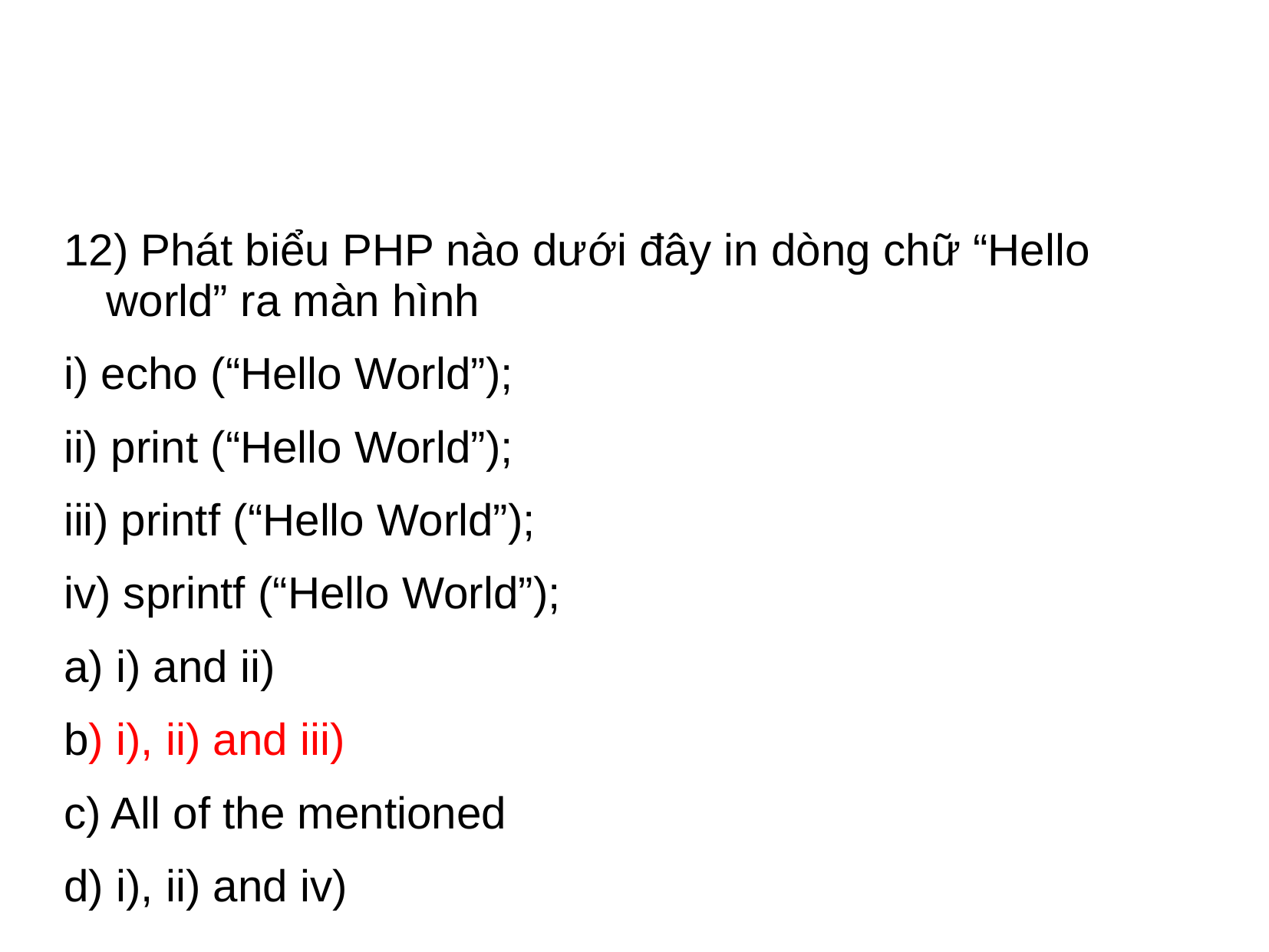

#
12) Phát biểu PHP nào dưới đây in dòng chữ “Hello world” ra màn hình
i) echo (“Hello World”);
ii) print (“Hello World”);
iii) printf (“Hello World”);
iv) sprintf (“Hello World”);
a) i) and ii)
b) i), ii) and iii)
c) All of the mentioned
d) i), ii) and iv)